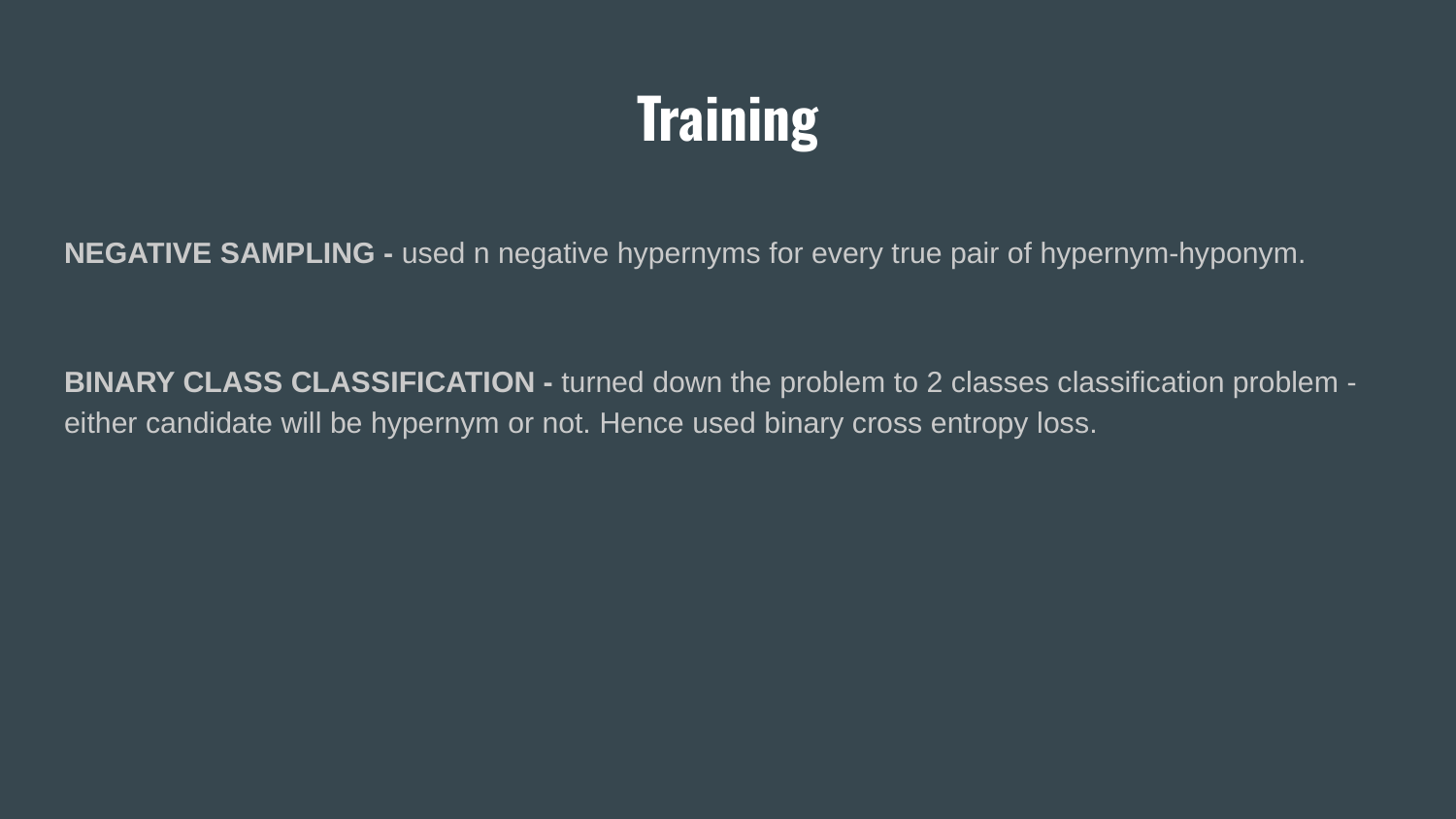

# Training
NEGATIVE SAMPLING - used n negative hypernyms for every true pair of hypernym-hyponym.

BINARY CLASS CLASSIFICATION - turned down the problem to 2 classes classification problem - either candidate will be hypernym or not. Hence used binary cross entropy loss.